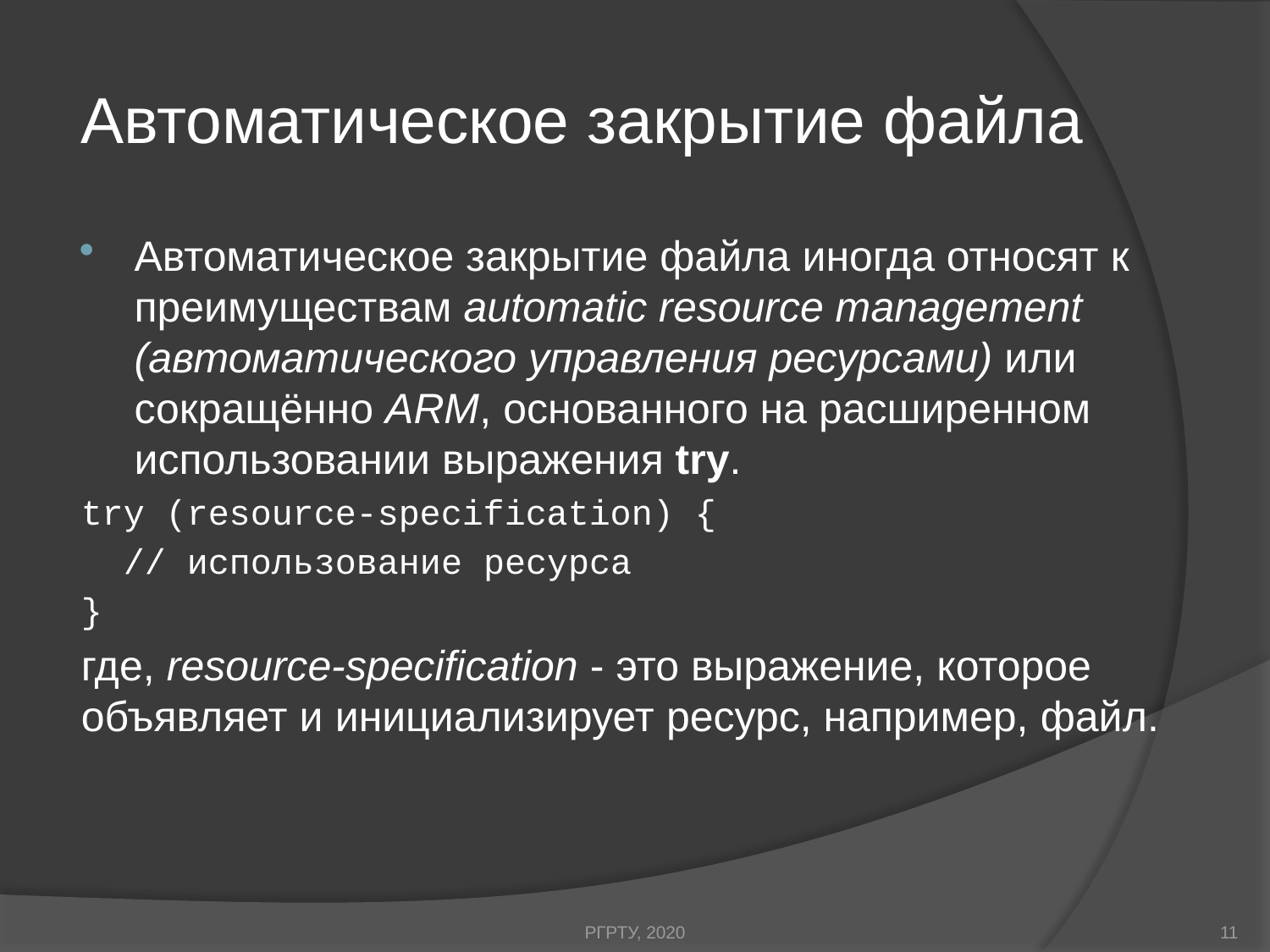

# Автоматическое закрытие файла
Автоматическое закрытие файла иногда относят к преимуществам automatic resource management (автоматического управления ресурсами) или сокращённо ARM, основанного на расширенном использовании выражения try.
try (resource-specification) {
  // использование ресурса
}
где, resource-specification - это выражение, которое объявляет и инициализирует ресурс, например, файл.
РГРТУ, 2020
11